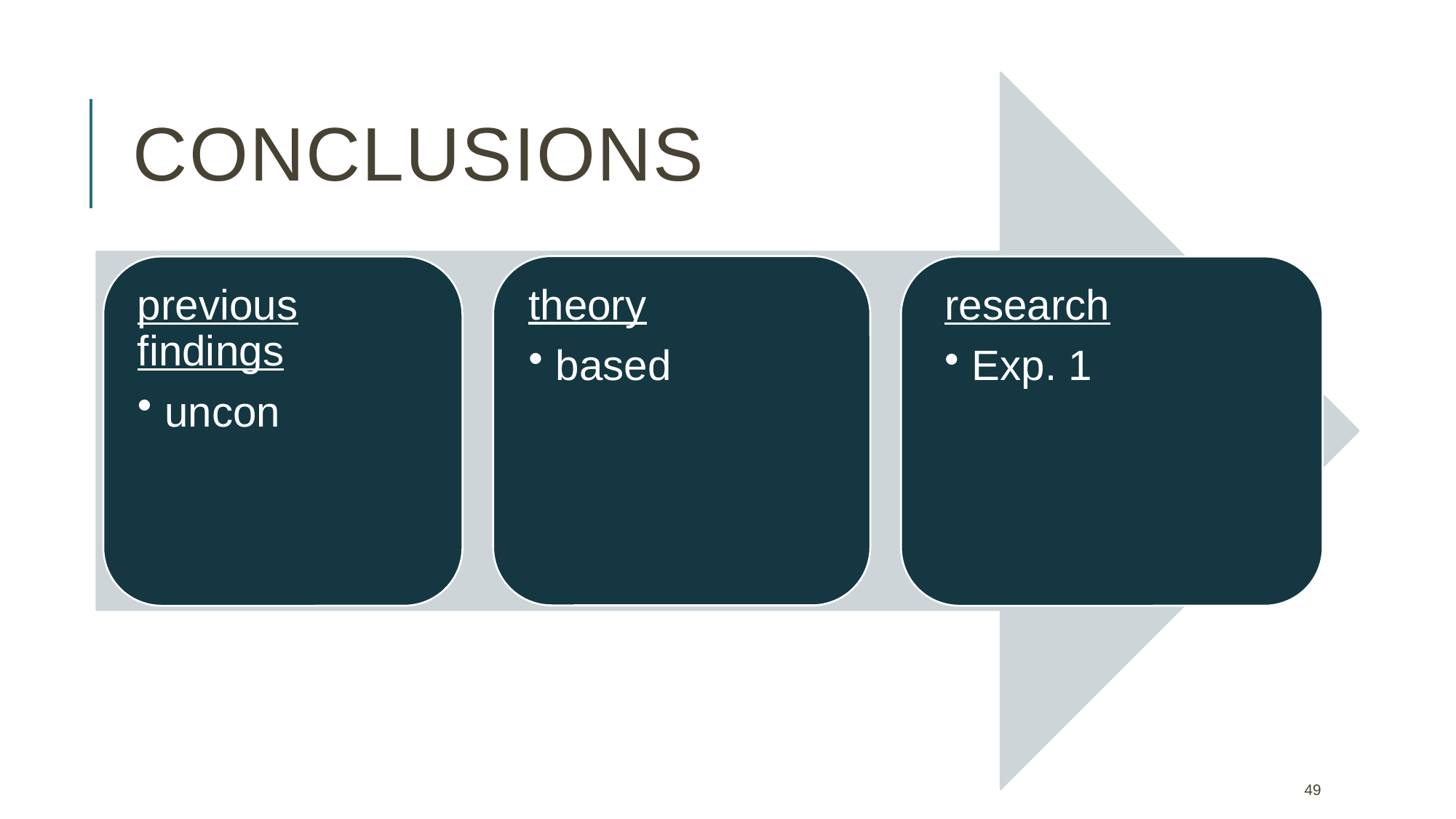

# Conclusions

theory
based

previous findings
uncon

research
Exp. 1
49